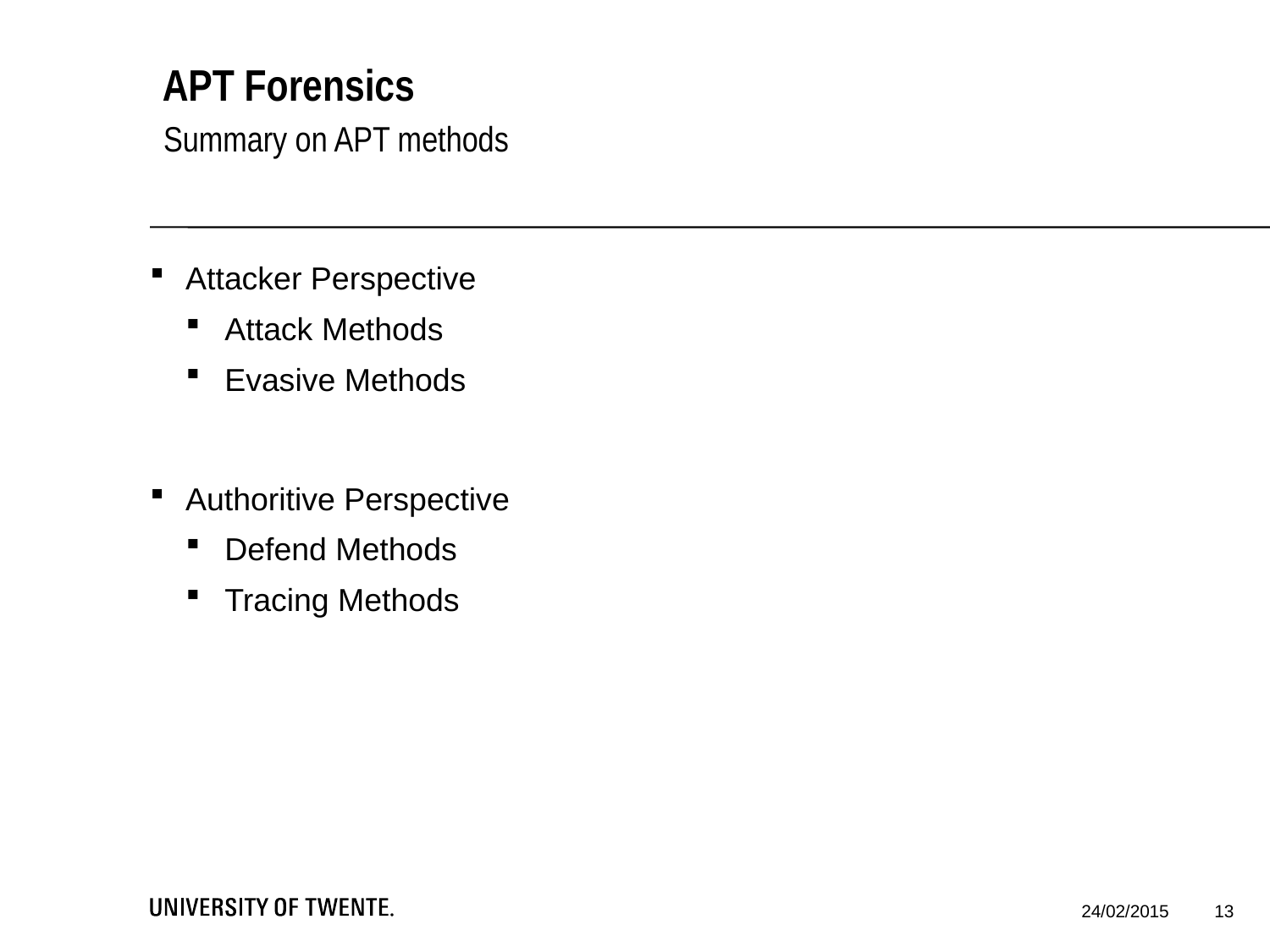

# APT Forensics
Summary on APT methods
Attacker Perspective
Attack Methods
Evasive Methods

Authoritive Perspective
Defend Methods
Tracing Methods

13
24/02/2015